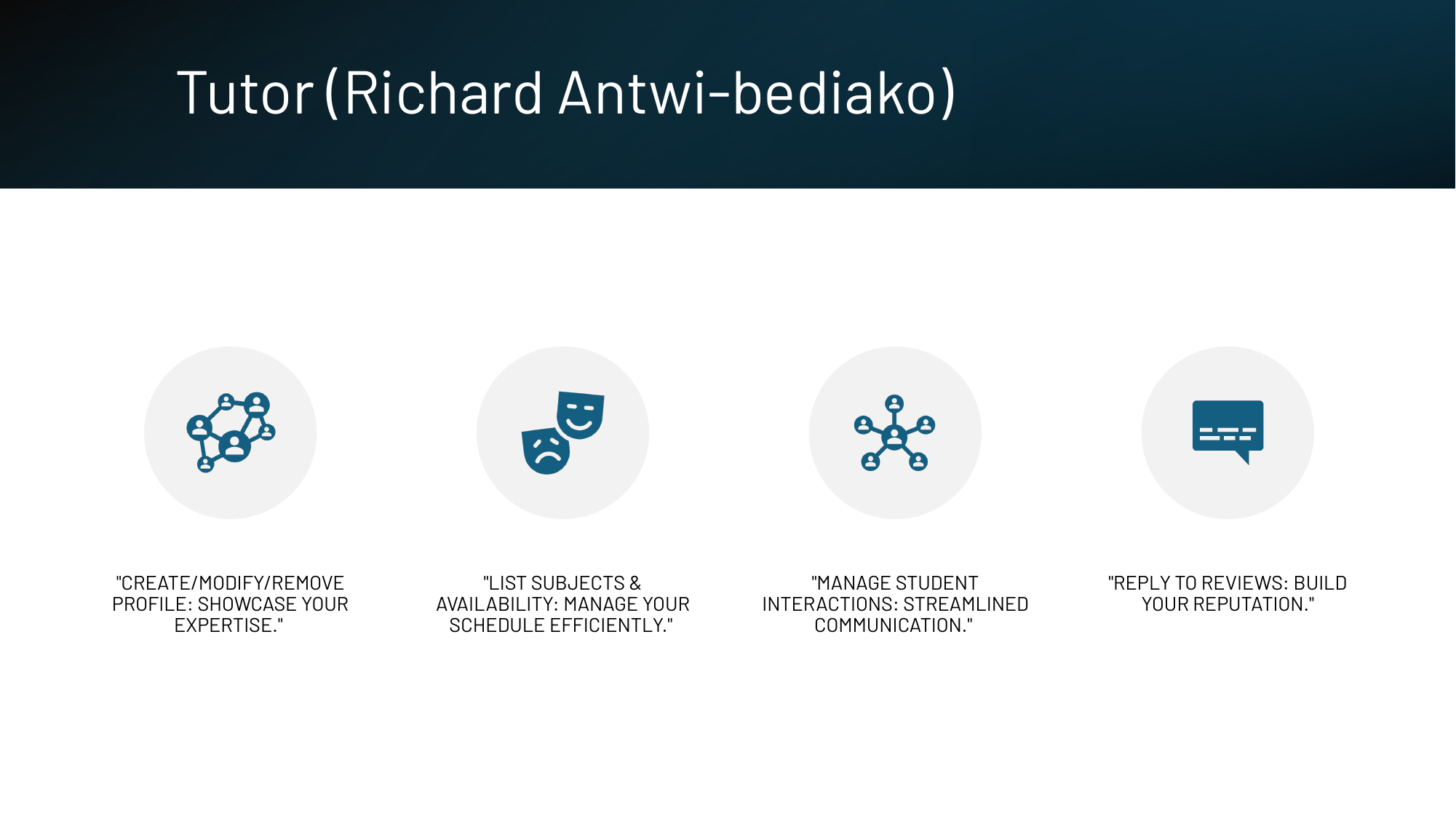

# Tutor (Richard Antwi-bediako)
"Create/Modify/Remove Profile: Showcase your expertise."
"List Subjects & Availability: Manage your schedule efficiently."
"Manage Student Interactions: Streamlined communication."
"Reply to Reviews: build your reputation."